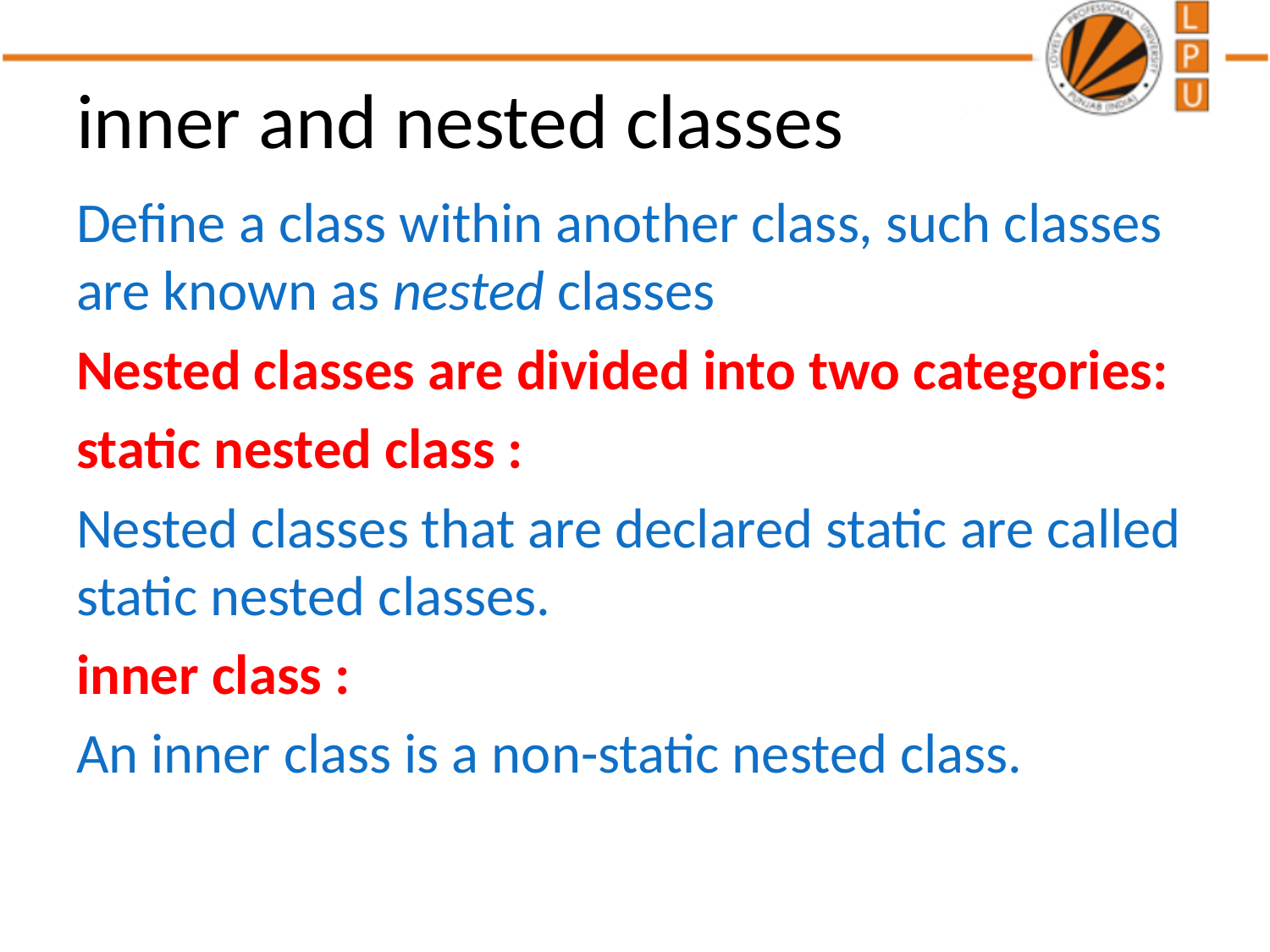

# inner and nested classes
Define a class within another class, such classes are known as nested classes
Nested classes are divided into two categories:
static nested class :
Nested classes that are declared static are called static nested classes.
inner class :
An inner class is a non-static nested class.